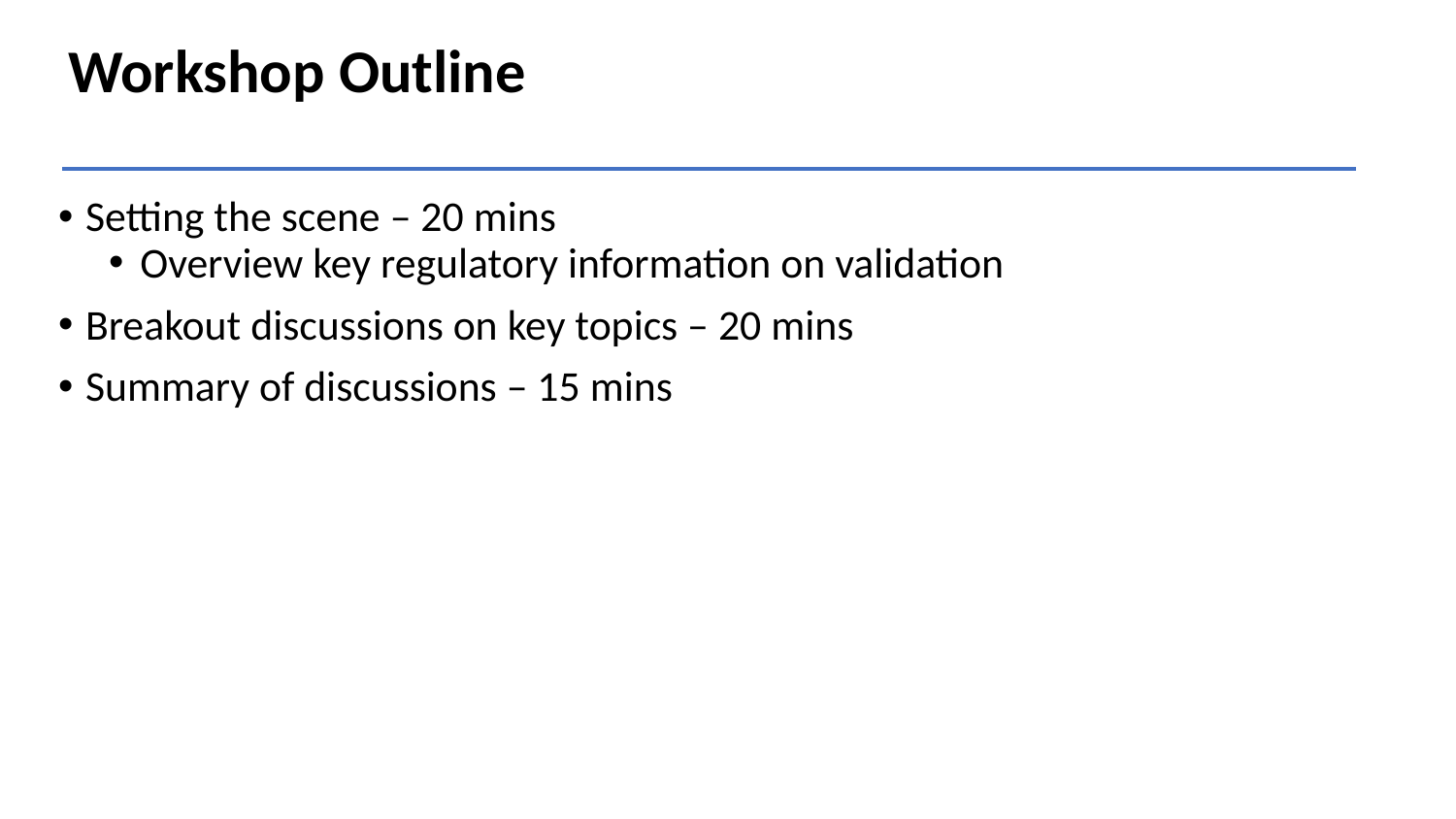

# Workshop Outline

Setting the scene – 20 mins
Overview key regulatory information on validation
Breakout discussions on key topics – 20 mins
Summary of discussions – 15 mins